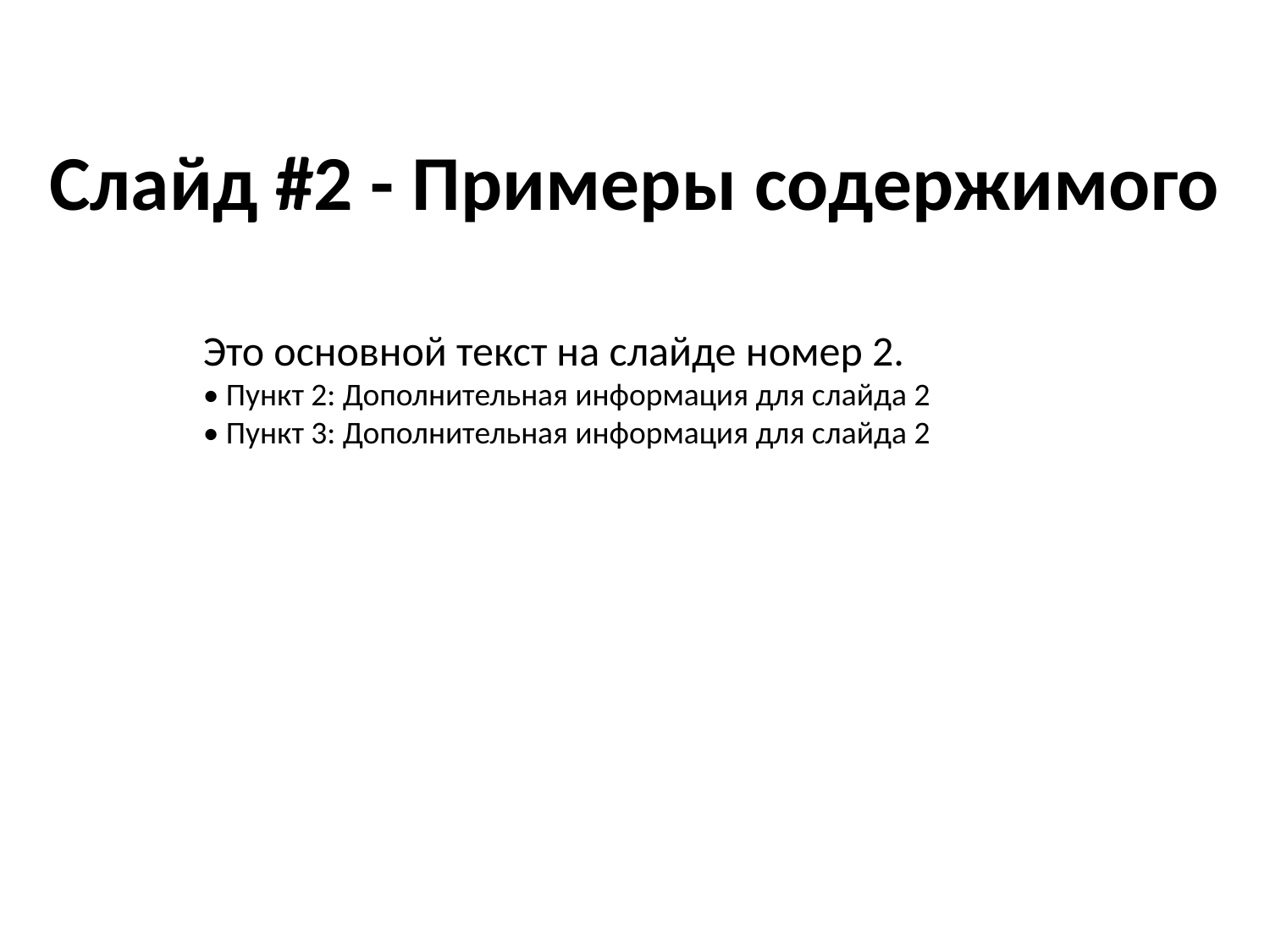

Слайд #2 - Примеры содержимого
Это основной текст на слайде номер 2.
• Пункт 2: Дополнительная информация для слайда 2
• Пункт 3: Дополнительная информация для слайда 2